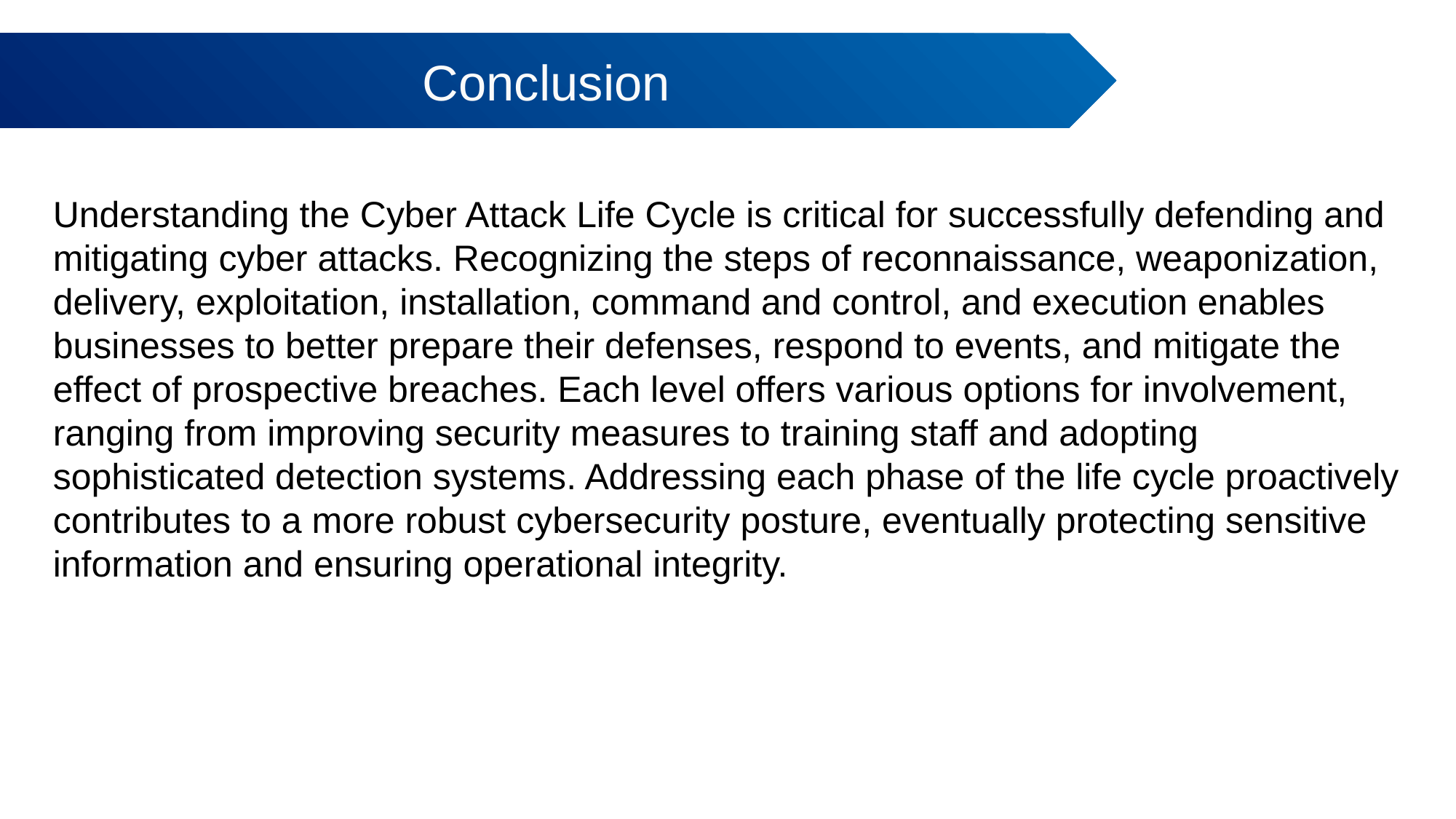

Conclusion
# Understanding the Cyber Attack Life Cycle is critical for successfully defending and mitigating cyber attacks. Recognizing the steps of reconnaissance, weaponization, delivery, exploitation, installation, command and control, and execution enables businesses to better prepare their defenses, respond to events, and mitigate the effect of prospective breaches. Each level offers various options for involvement, ranging from improving security measures to training staff and adopting sophisticated detection systems. Addressing each phase of the life cycle proactively contributes to a more robust cybersecurity posture, eventually protecting sensitive information and ensuring operational integrity.